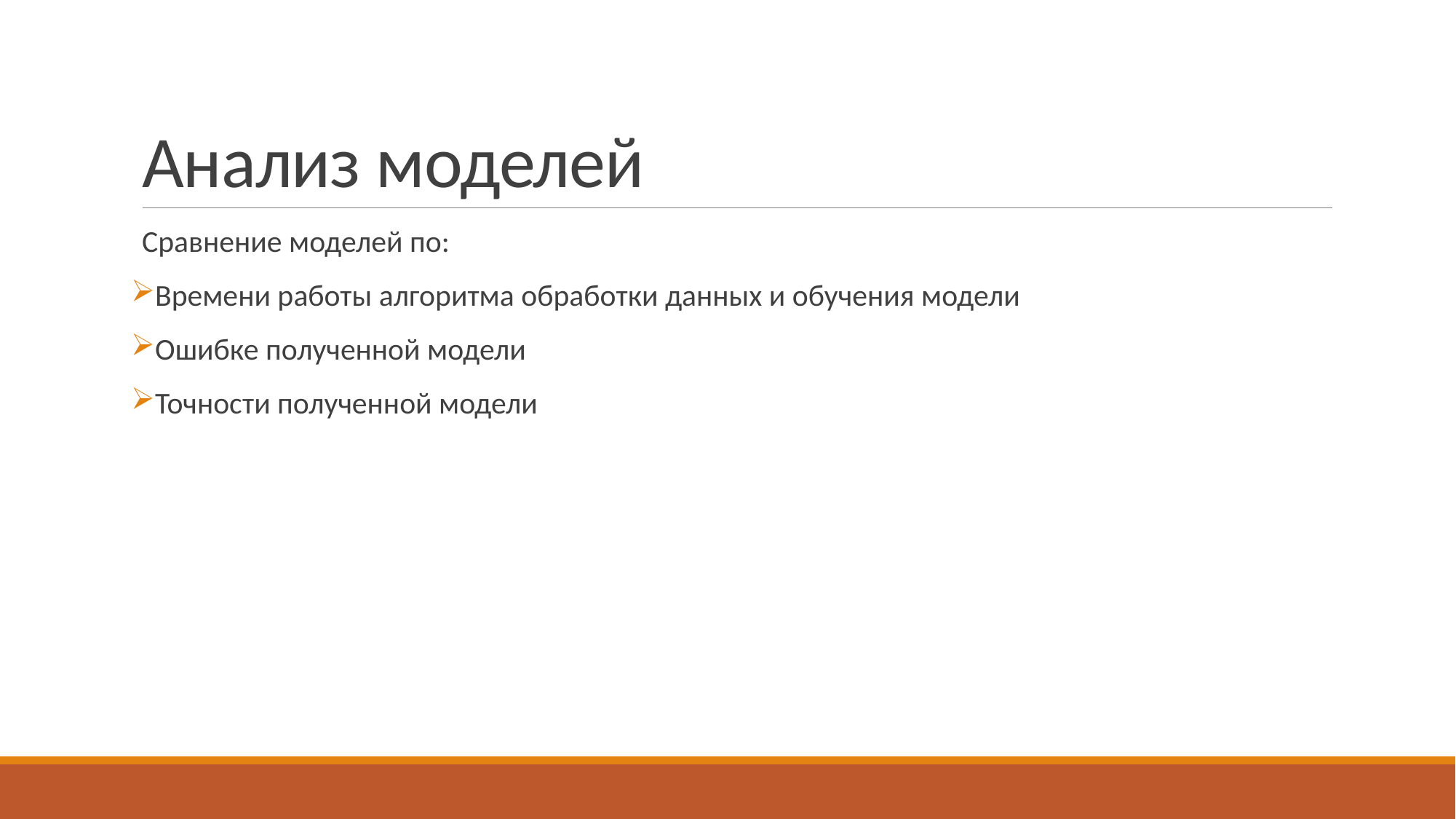

# Анализ моделей
Сравнение моделей по:
Времени работы алгоритма обработки данных и обучения модели
Ошибке полученной модели
Точности полученной модели